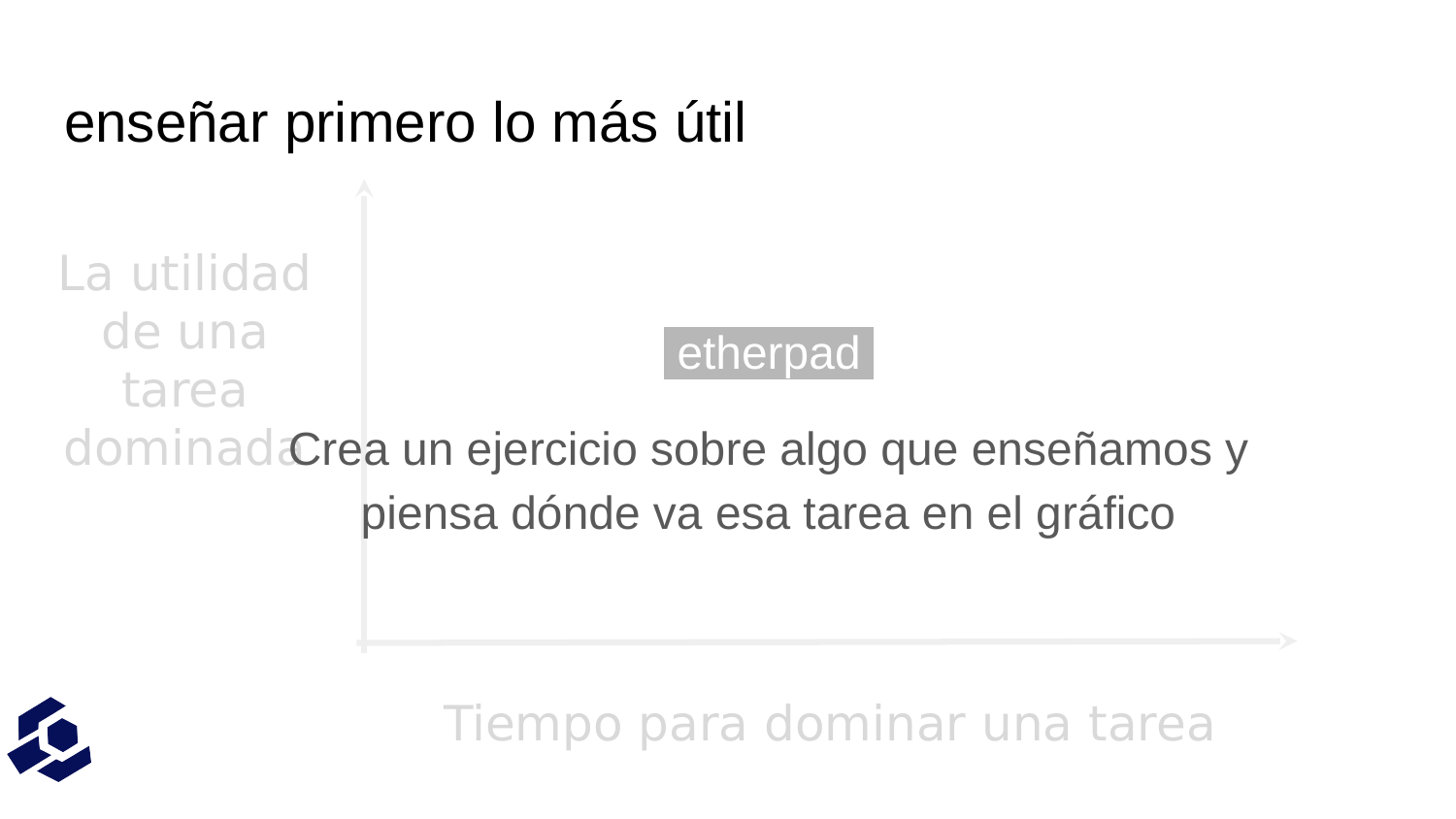

# enseñar primero lo más útil
La utilidad de una tarea dominada
 etherpad.
Crea un ejercicio sobre algo que enseñamos y
piensa dónde va esa tarea en el gráfico
Tiempo para dominar una tarea